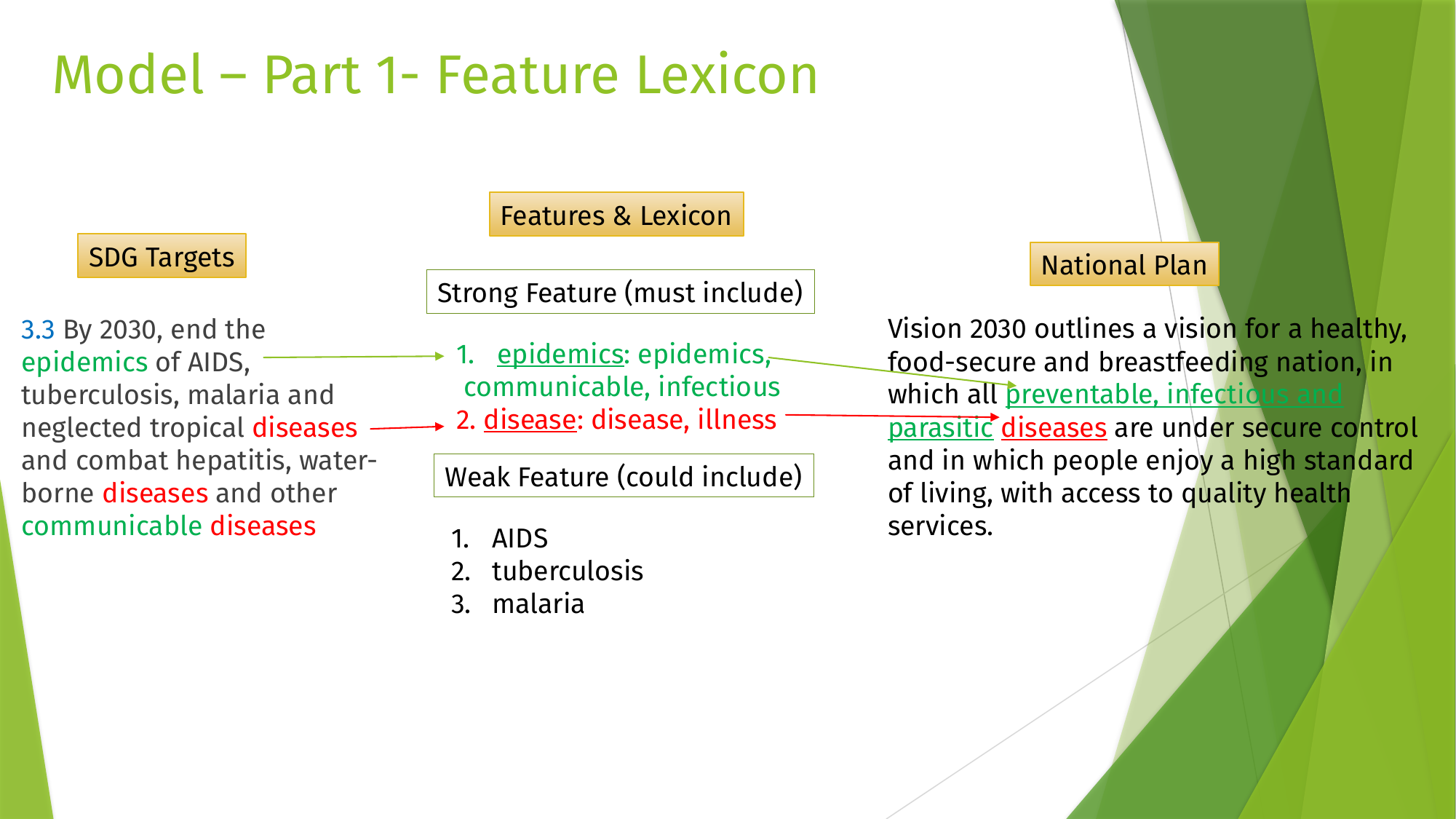

# Model – Part 1- Feature Lexicon
Features & Lexicon
SDG Targets
National Plan
Strong Feature (must include)
3.3 By 2030, end the epidemics of AIDS, tuberculosis, malaria and neglected tropical diseases and combat hepatitis, water-borne diseases and other communicable diseases
Vision 2030 outlines a vision for a healthy,
food-secure and breastfeeding nation, in
which all preventable, infectious and parasitic diseases are under secure control and in which people enjoy a high standard of living, with access to quality health services.
epidemics: epidemics,
 communicable, infectious
2. disease: disease, illness
Weak Feature (could include)
AIDS
tuberculosis
malaria